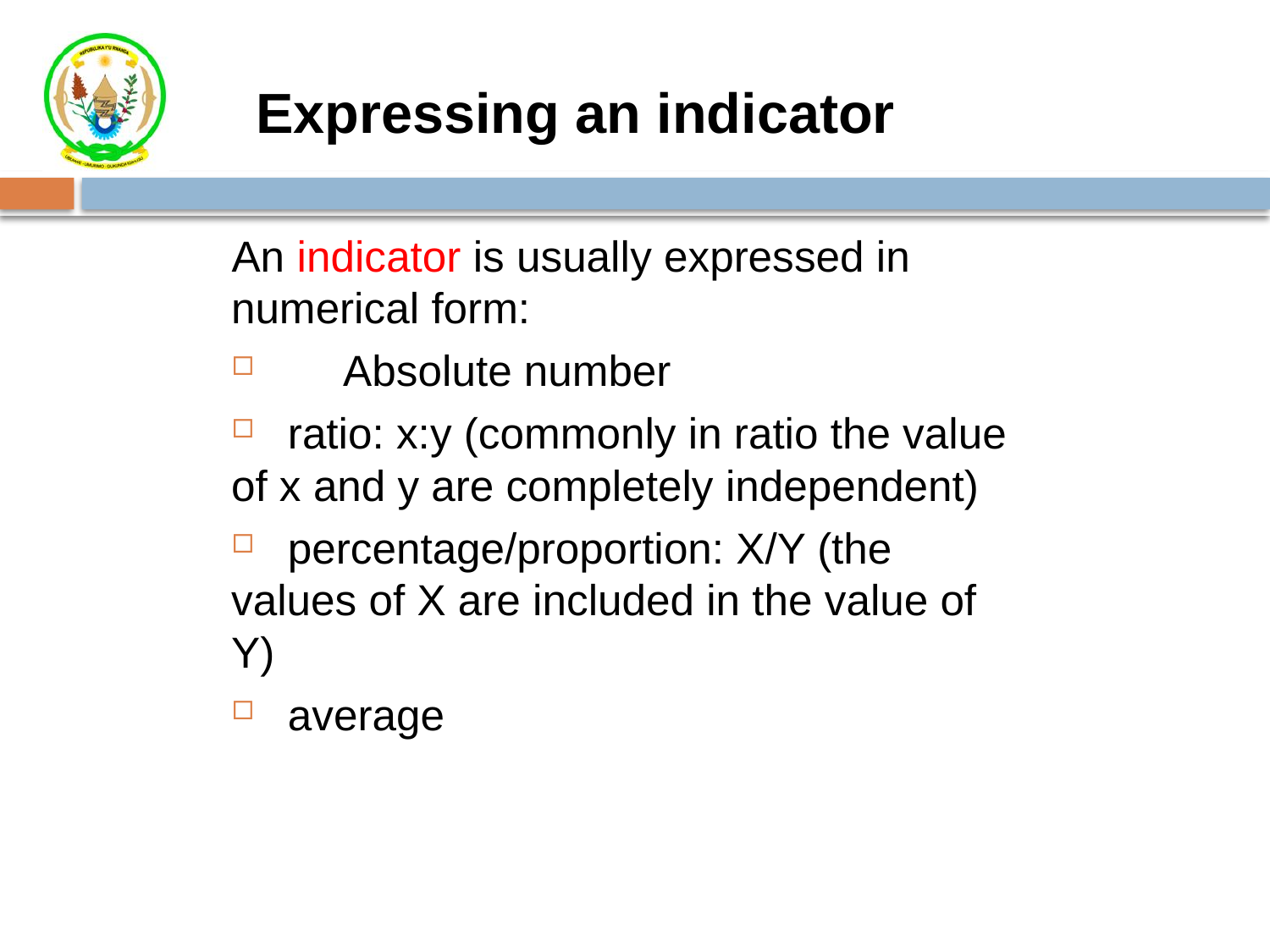

# Expressing an indicator
An indicator is usually expressed in numerical form:
 	Absolute number
   ratio: x:y (commonly in ratio the value of x and y are completely independent)
   percentage/proportion: X/Y (the values of X are included in the value of Y)
   average